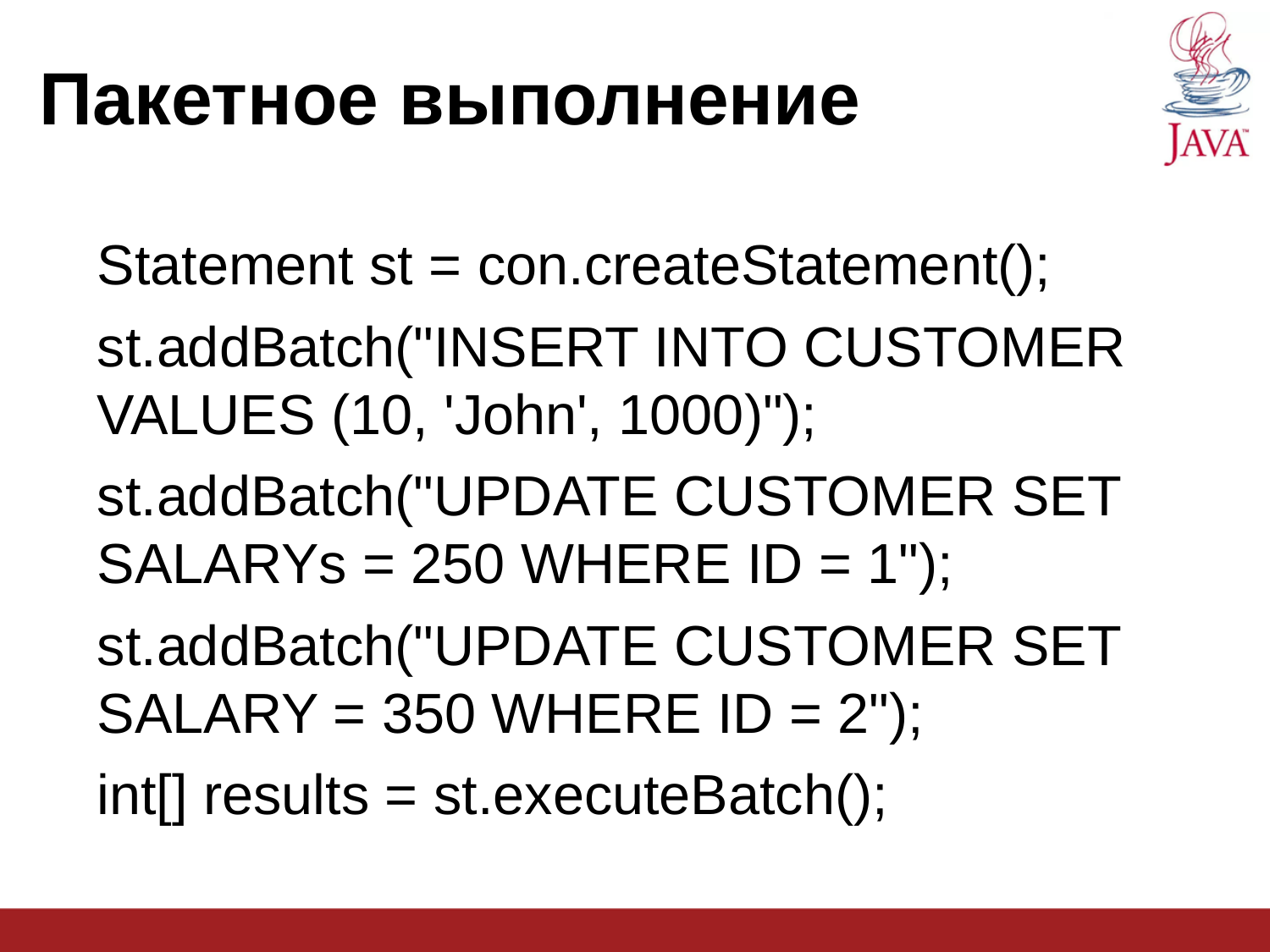

Пакетное выполнение
Statement st = con.createStatement();
st.addBatch("INSERT INTO CUSTOMER VALUES (10, 'John', 1000)");
st.addBatch("UPDATE CUSTOMER SET SALARYs = 250 WHERE ID = 1");
st.addBatch("UPDATE CUSTOMER SET SALARY = 350 WHERE ID = 2");
int[] results = st.executeBatch();